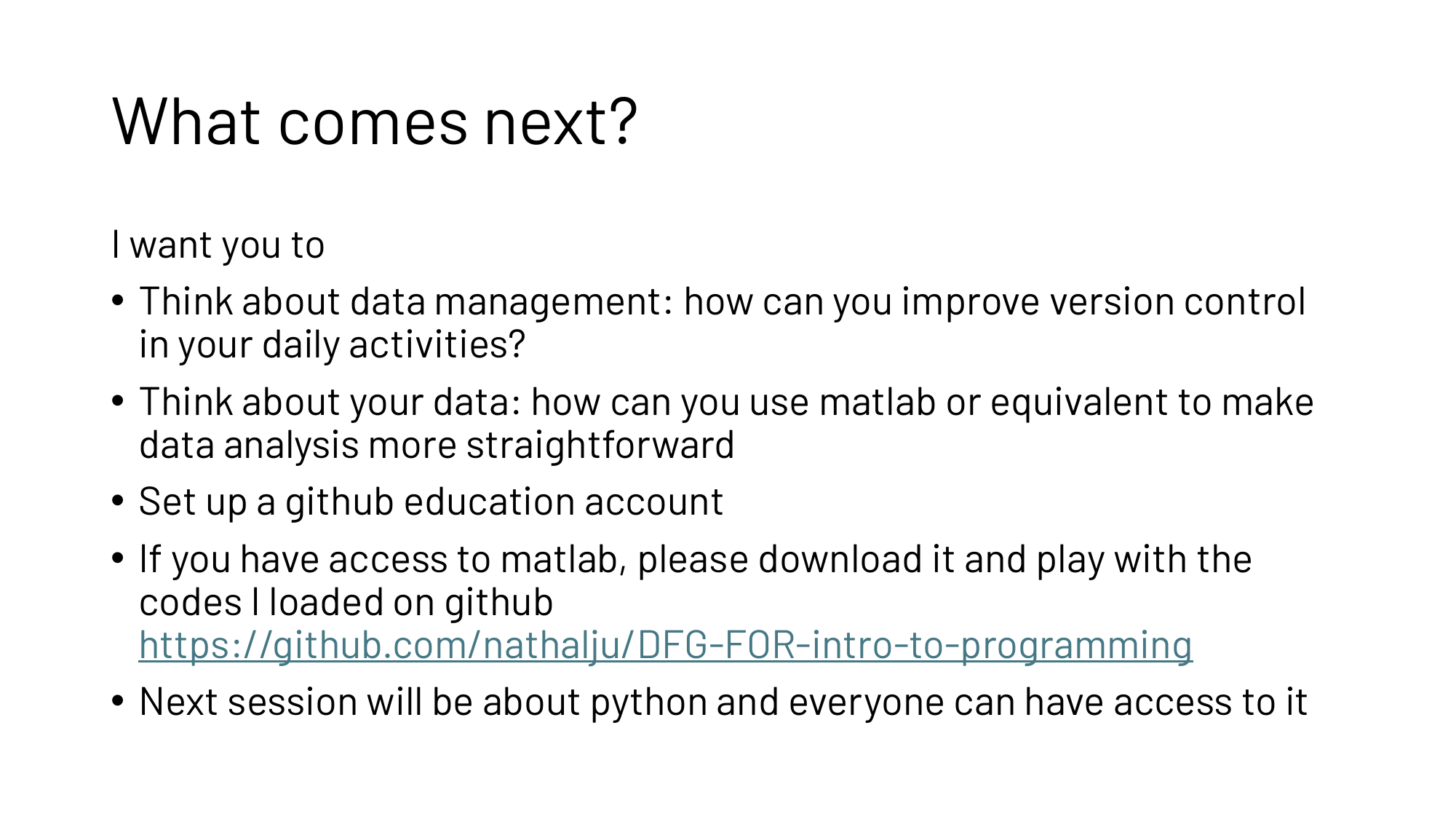

# What comes next?
I want you to
Think about data management: how can you improve version control in your daily activities?
Think about your data: how can you use matlab or equivalent to make data analysis more straightforward
Set up a github education account
If you have access to matlab, please download it and play with the codes I loaded on github https://github.com/nathalju/DFG-FOR-intro-to-programming
Next session will be about python and everyone can have access to it